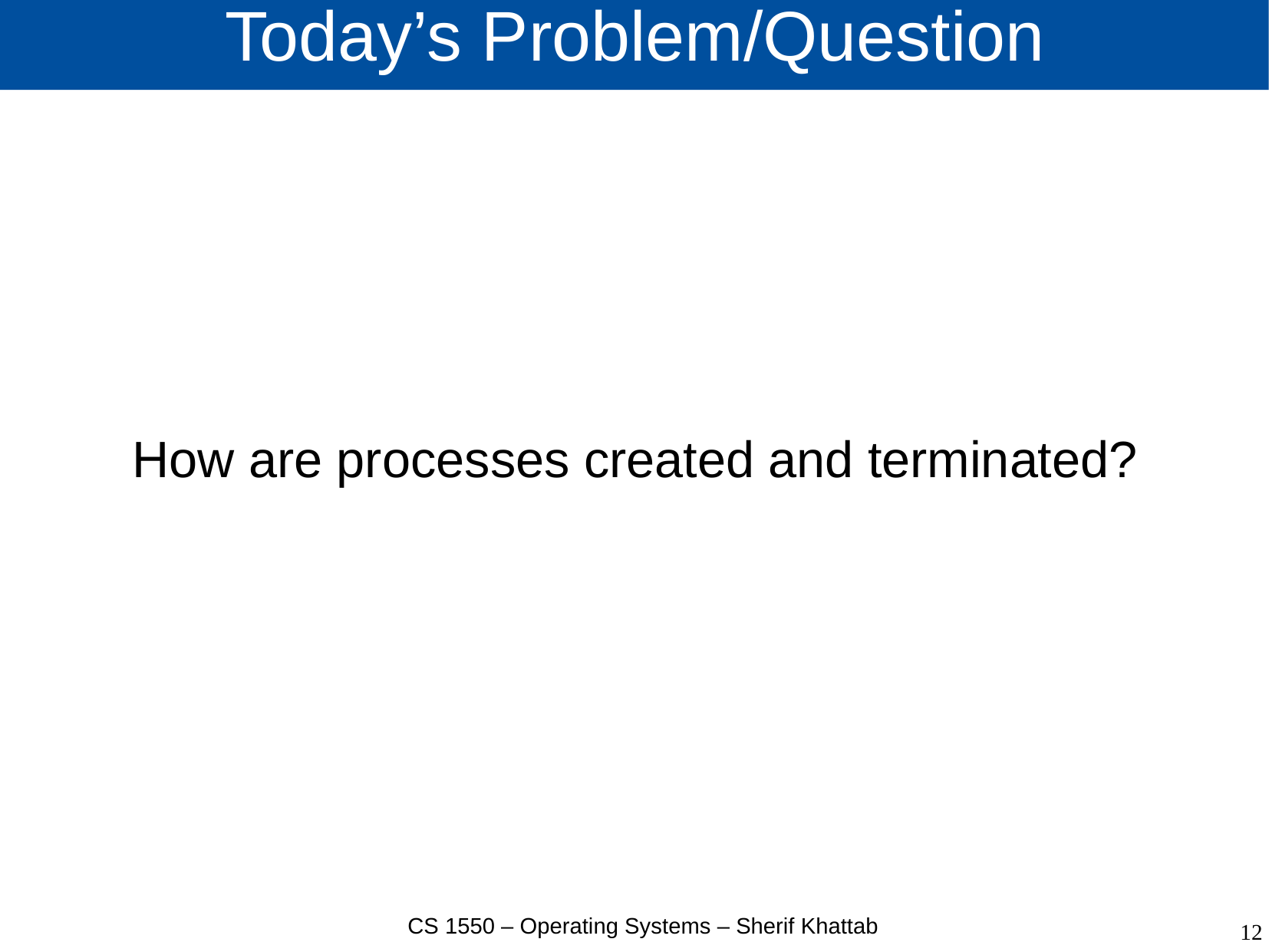

# Today’s Problem/Question

How are processes created and terminated?
CS 1550 – Operating Systems – Sherif Khattab
12